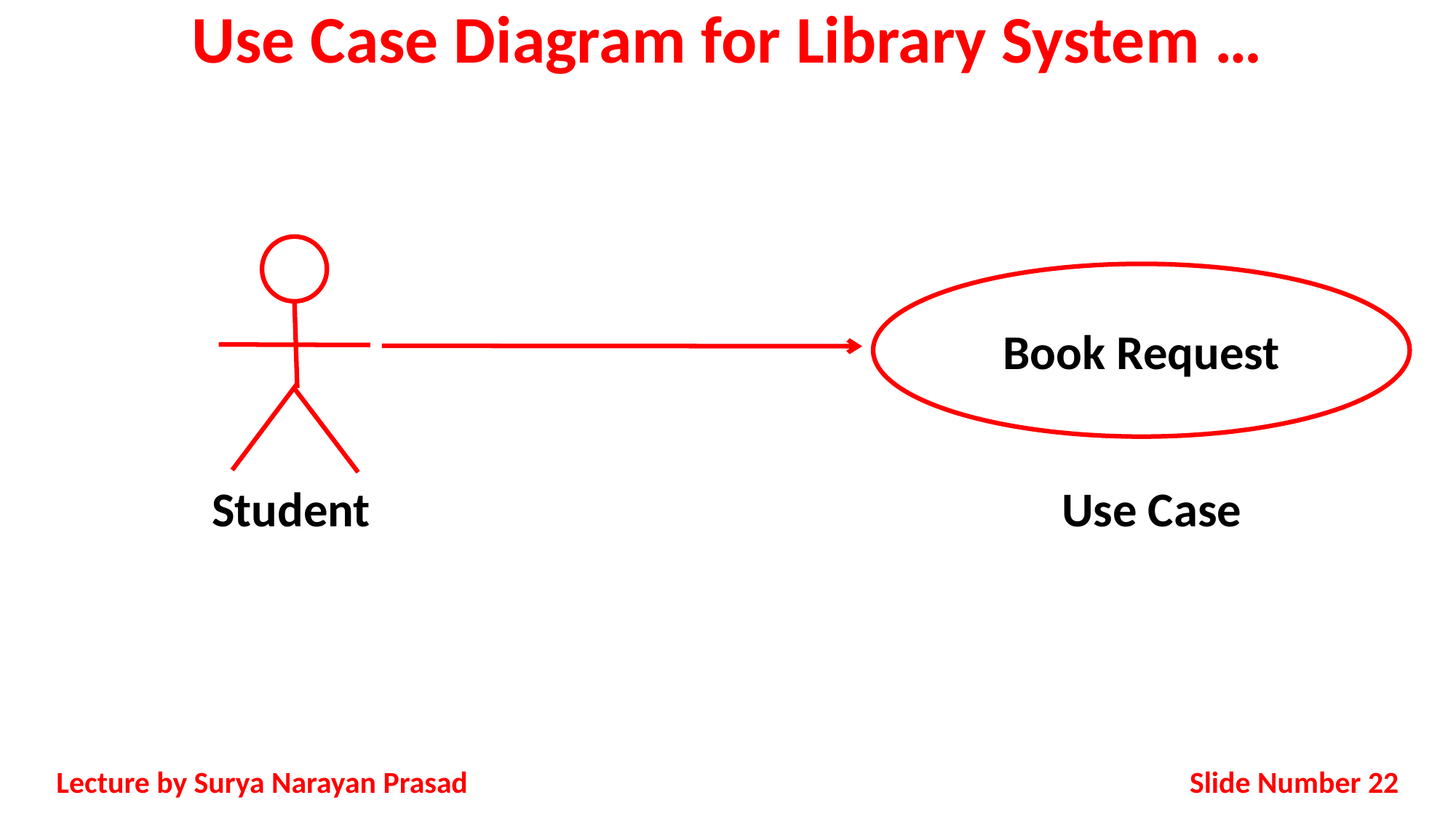

# Use Case Diagram for Library System …

Student
Book Request
Use Case
Slide Number 22
Lecture by Surya Narayan Prasad